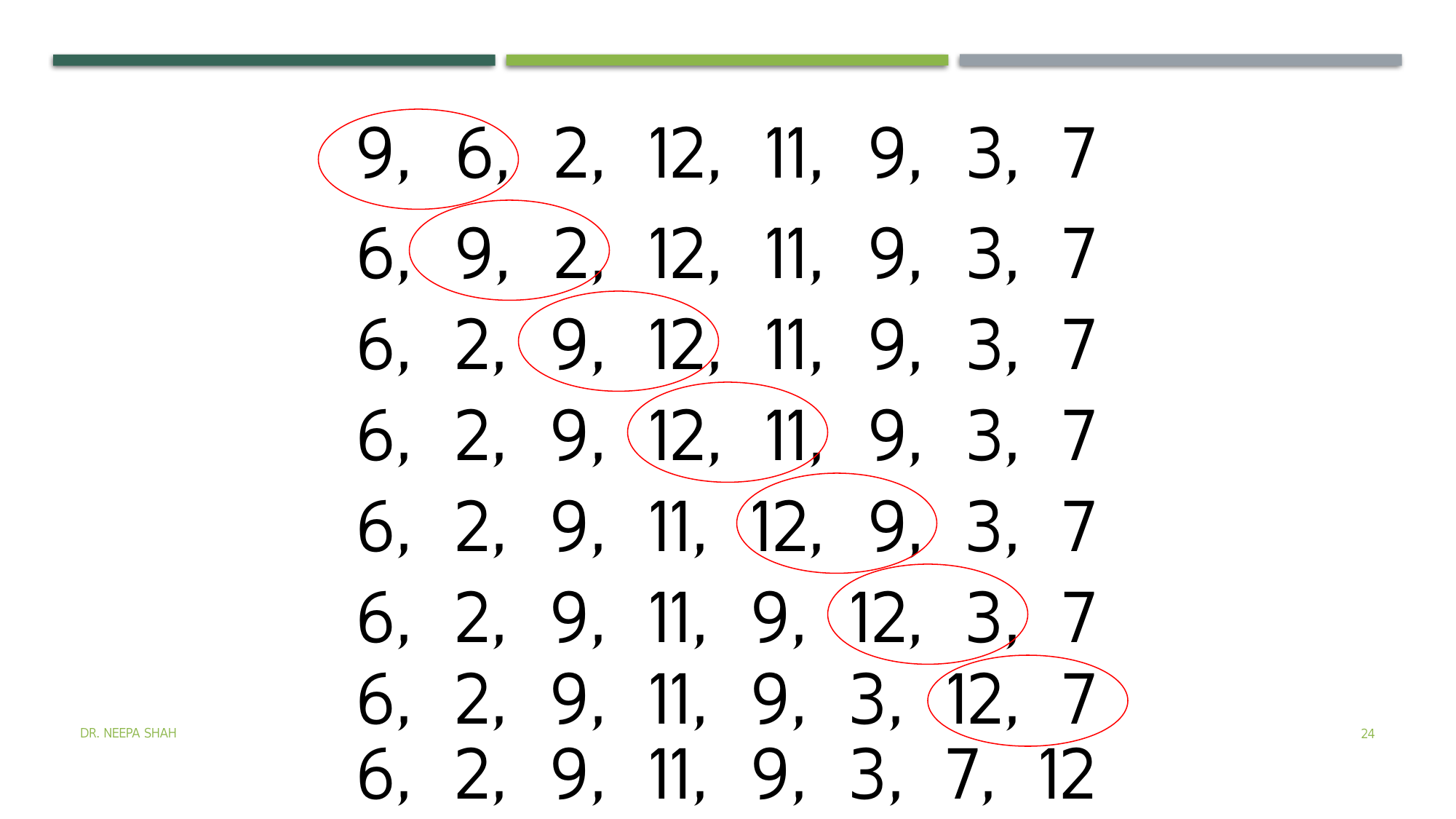

9,  6,  2,  12,  11,  9,  3,  7

6,  9,  2,  12,  11,  9,  3,  7

6,  2,  9,  12,  11,  9,  3,  7

6,  2,  9,  12,  11,  9,  3,  7

6,  2,  9,  11,  12,  9,  3,  7
Bubble Sort Example

6,  2,  9,  11,  9,  12,  3,  7
6,  2,  9,  11,  9,  3,  12,  7

Dr. Neepa Shah
24
6,  2,  9,  11,  9,  3,  7,  12